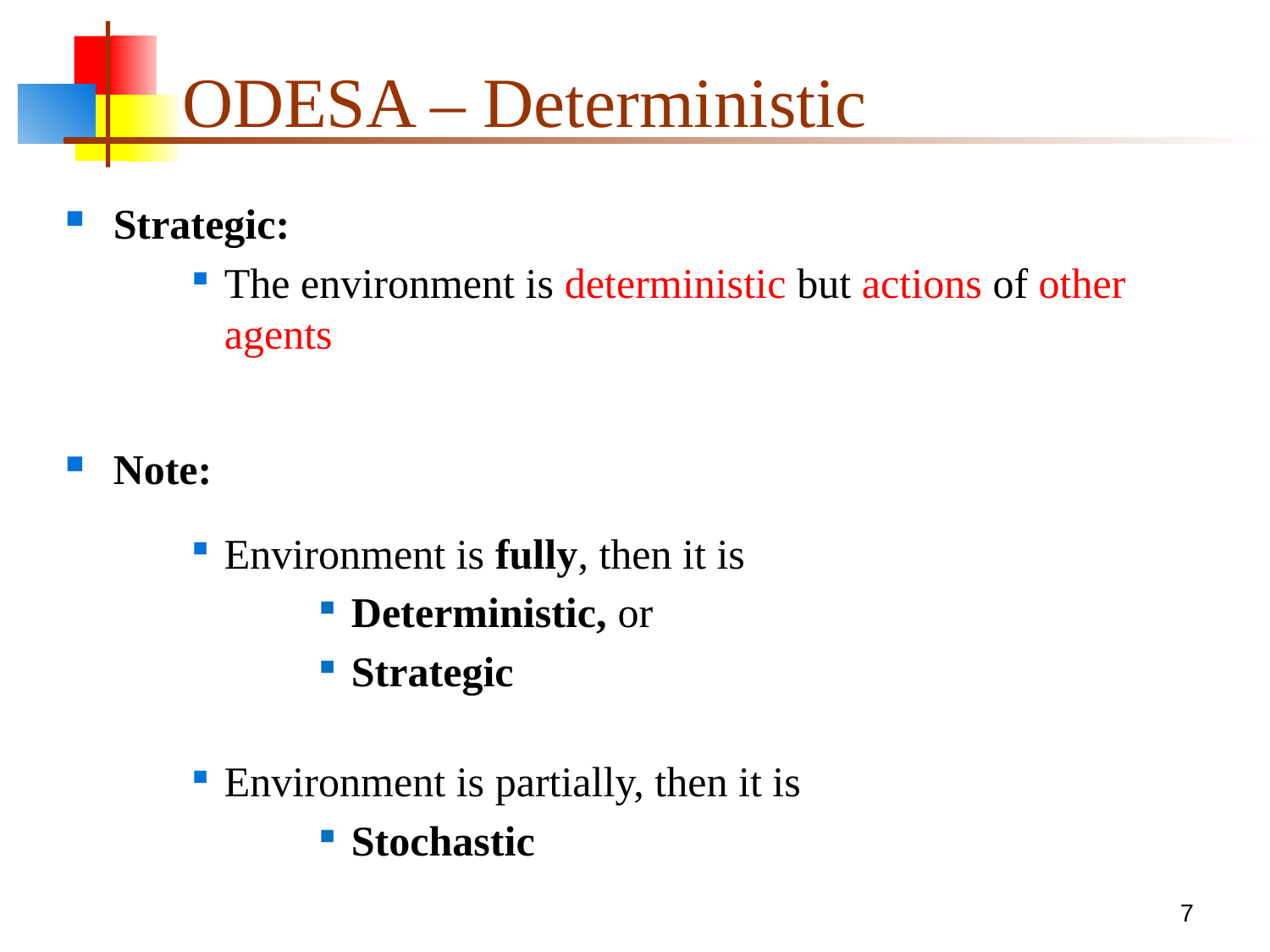

# ODESA – Deterministic
Strategic:
The environment is deterministic but actions of other agents

Note:
Environment is fully, then it is
Deterministic, or
Strategic

Environment is partially, then it is
Stochastic
7